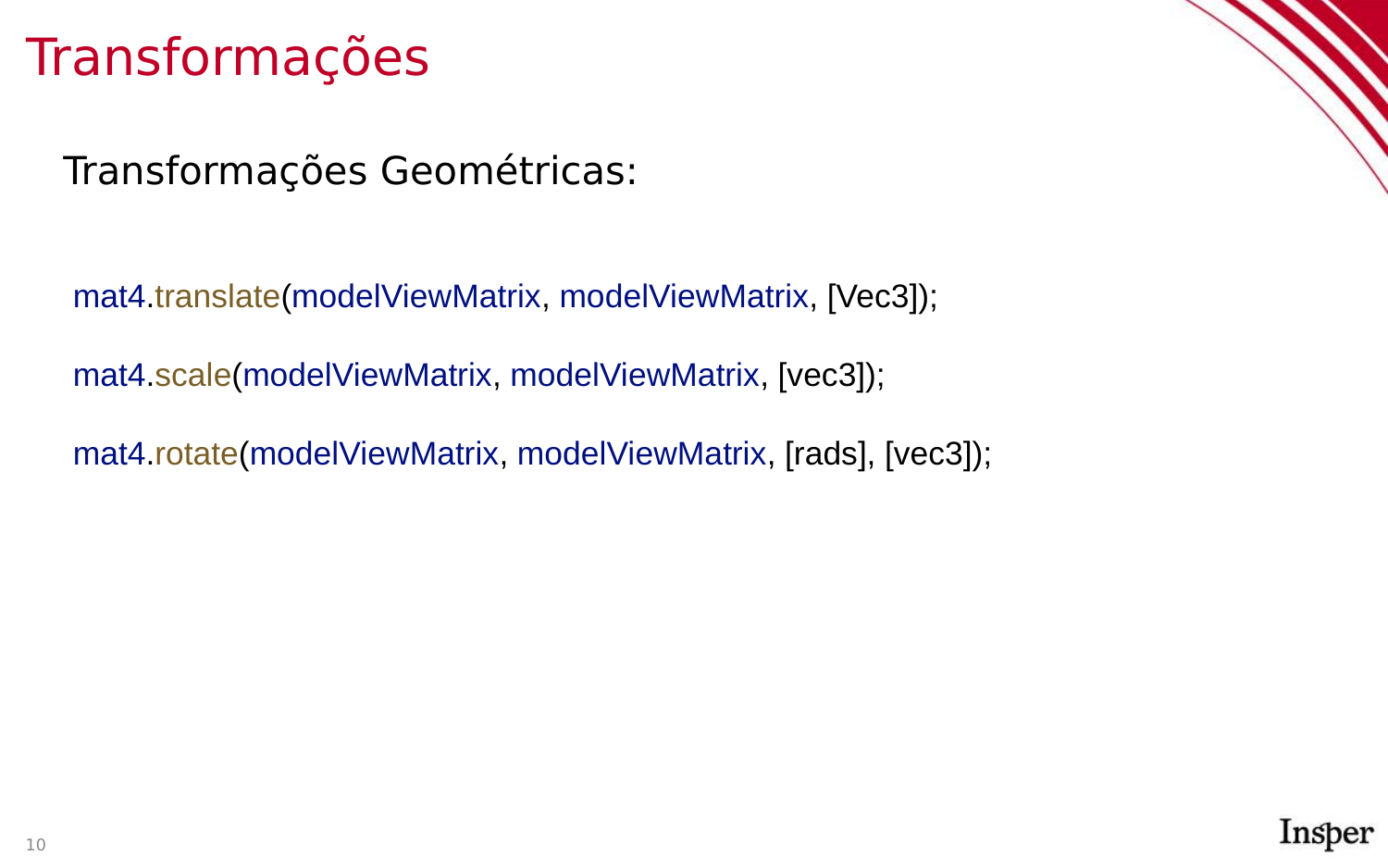

# Transformações
Transformações Geométricas:

mat4.translate(modelViewMatrix, modelViewMatrix, [Vec3]);

mat4.scale(modelViewMatrix, modelViewMatrix, [vec3]);

mat4.rotate(modelViewMatrix, modelViewMatrix, [rads], [vec3]);

10